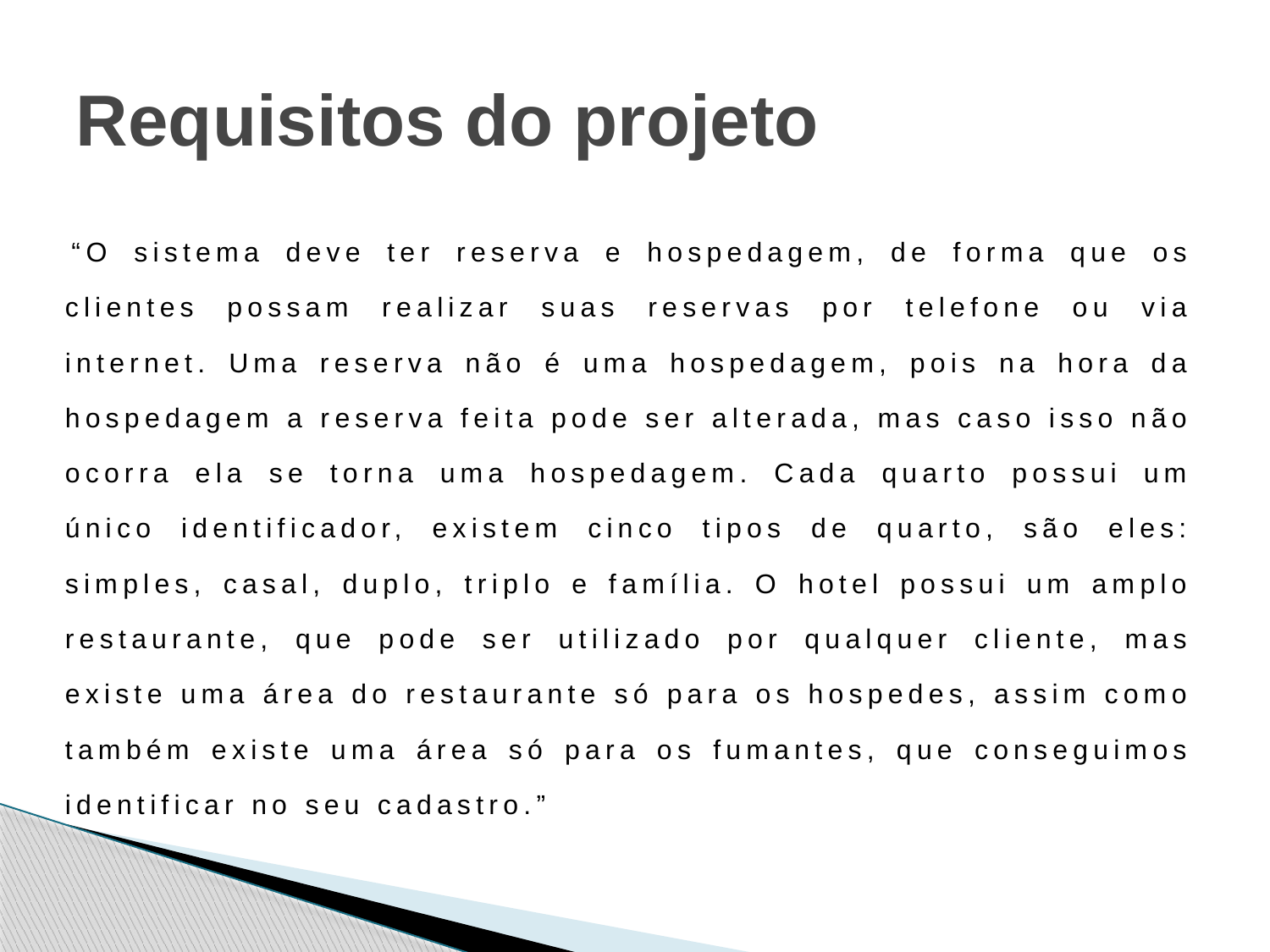

# Requisitos do projeto
  “O sistema deve ter reserva e hospedagem, de forma que os clientes possam realizar suas reservas por telefone ou via internet. Uma reserva não é uma hospedagem, pois na hora da hospedagem a reserva feita pode ser alterada, mas caso isso não ocorra ela se torna uma hospedagem. Cada quarto possui um único identificador, existem cinco tipos de quarto, são eles: simples, casal, duplo, triplo e família. O hotel possui um amplo restaurante, que pode ser utilizado por qualquer cliente, mas existe uma área do restaurante só para os hospedes, assim como também existe uma área só para os fumantes, que conseguimos identificar no seu cadastro.”